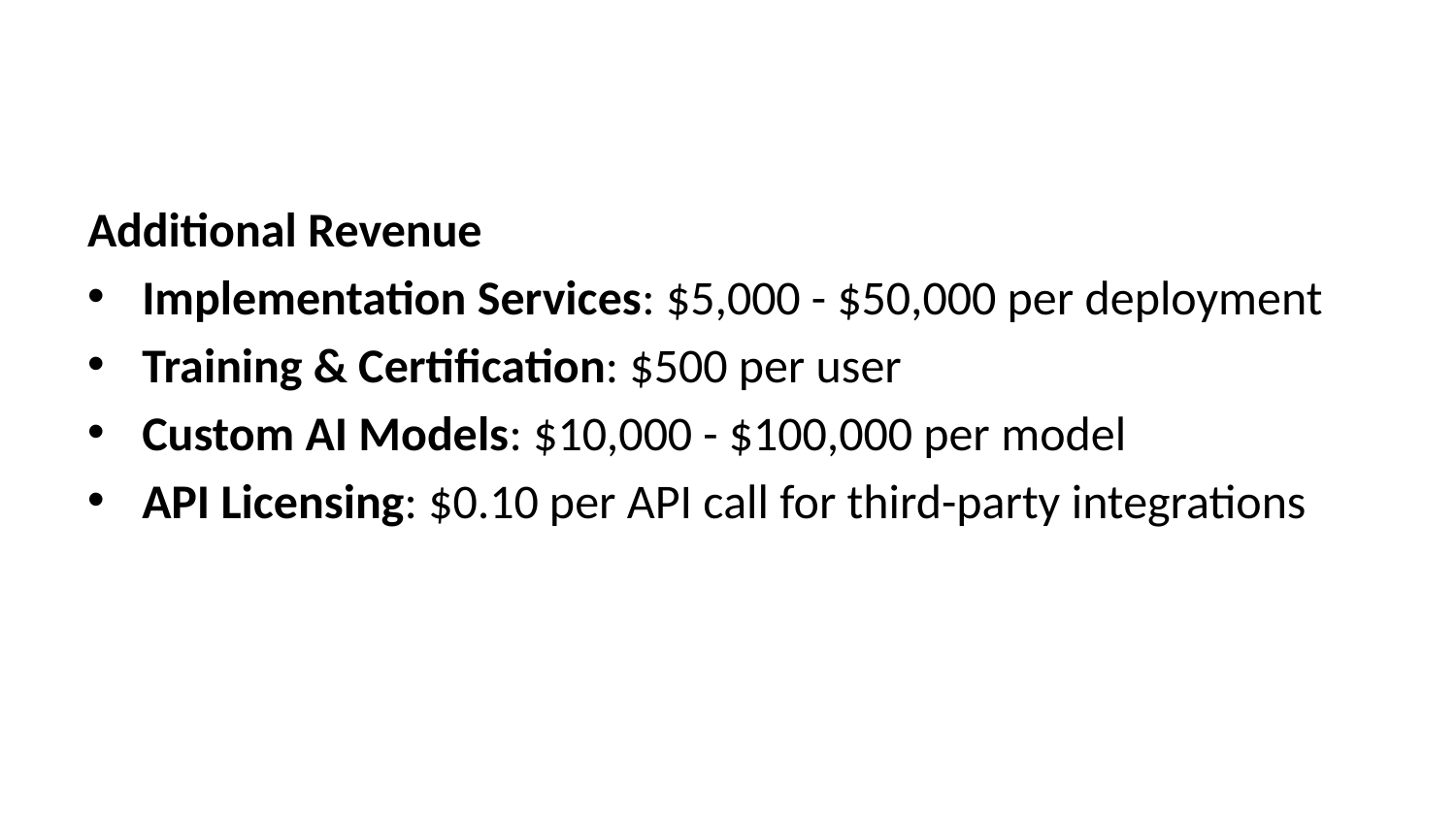

Additional Revenue
Implementation Services: $5,000 - $50,000 per deployment
Training & Certification: $500 per user
Custom AI Models: $10,000 - $100,000 per model
API Licensing: $0.10 per API call for third-party integrations